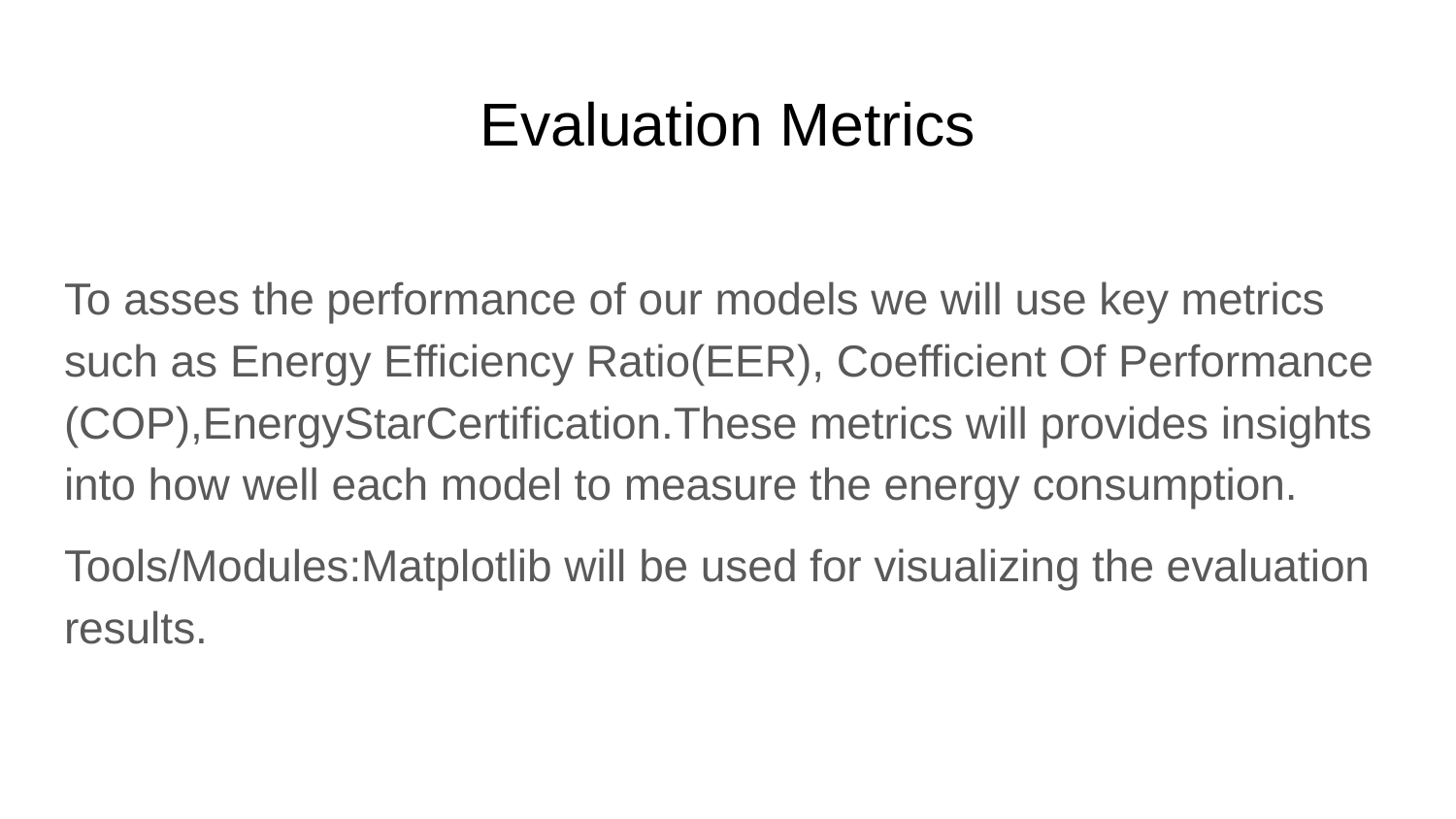

# Evaluation Metrics
To asses the performance of our models we will use key metrics such as Energy Efficiency Ratio(EER), Coefficient Of Performance (COP),EnergyStarCertification.These metrics will provides insights into how well each model to measure the energy consumption.
Tools/Modules:Matplotlib will be used for visualizing the evaluation results.